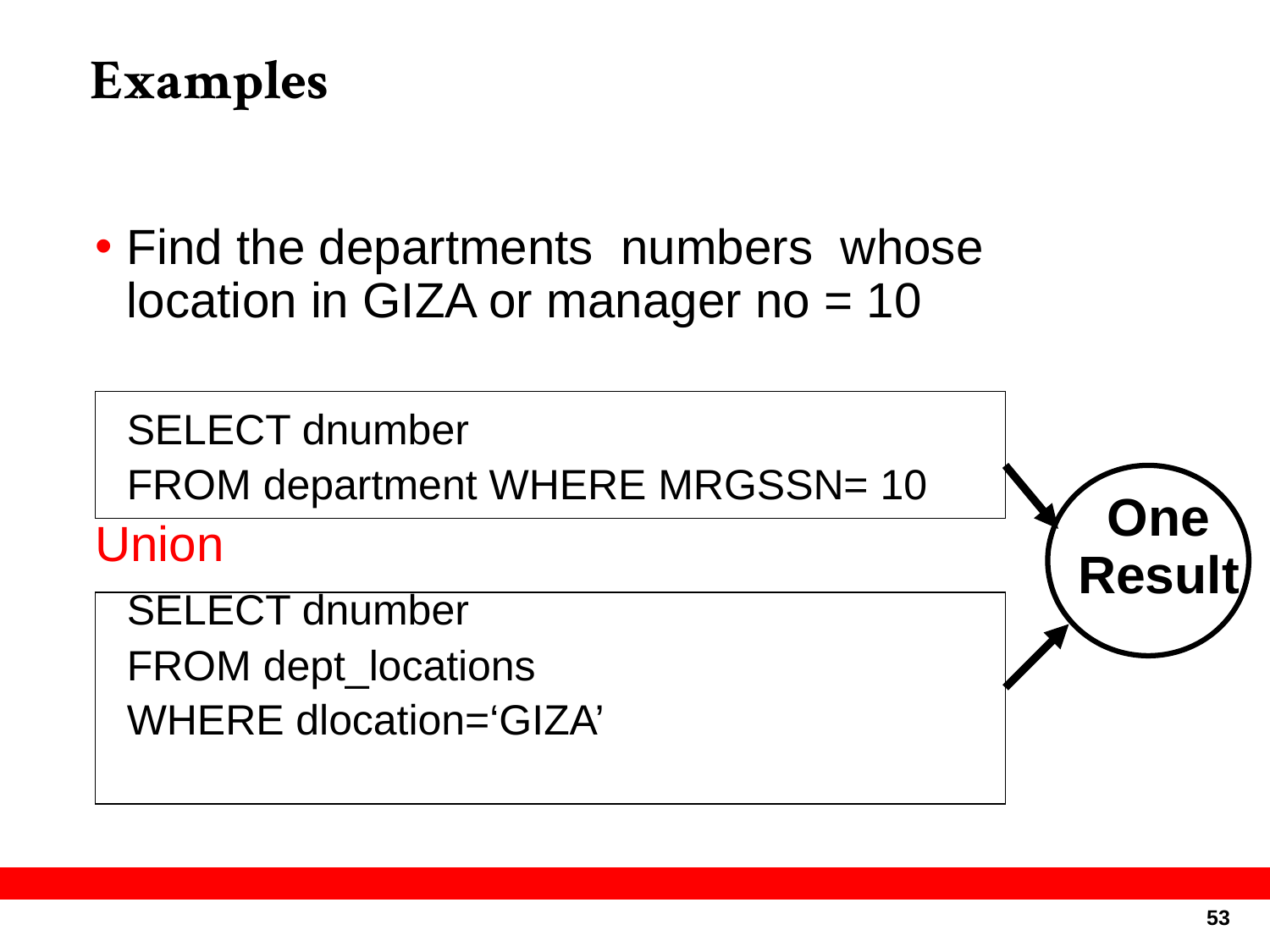

# Examples
Find the departments  numbers  whose location in GIZA or manager no = 10

	SELECT dnumber
	FROM department WHERE MRGSSN= 10
Union
	SELECT dnumber
	FROM dept_locations
	WHERE dlocation=‘GIZA’

One Result